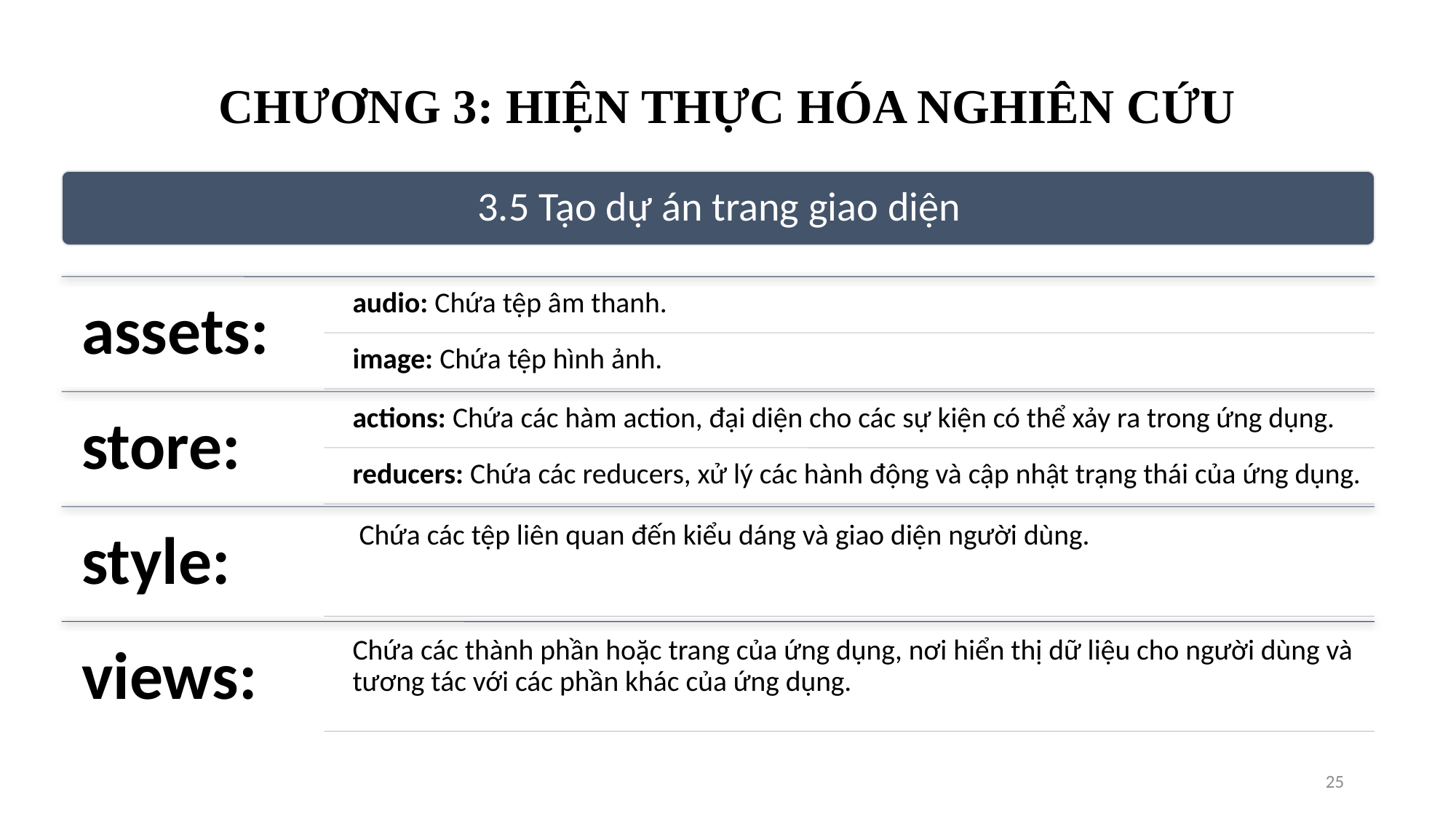

# CHƯƠNG 3: HIỆN THỰC HÓA NGHIÊN CỨU
3.5 Tạo dự án trang giao diện
assets:
audio: Chứa tệp âm thanh.
image: Chứa tệp hình ảnh.
store:
actions: Chứa các hàm action, đại diện cho các sự kiện có thể xảy ra trong ứng dụng.
reducers: Chứa các reducers, xử lý các hành động và cập nhật trạng thái của ứng dụng.
style:
 Chứa các tệp liên quan đến kiểu dáng và giao diện người dùng.
views:
Chứa các thành phần hoặc trang của ứng dụng, nơi hiển thị dữ liệu cho người dùng và tương tác với các phần khác của ứng dụng.
25